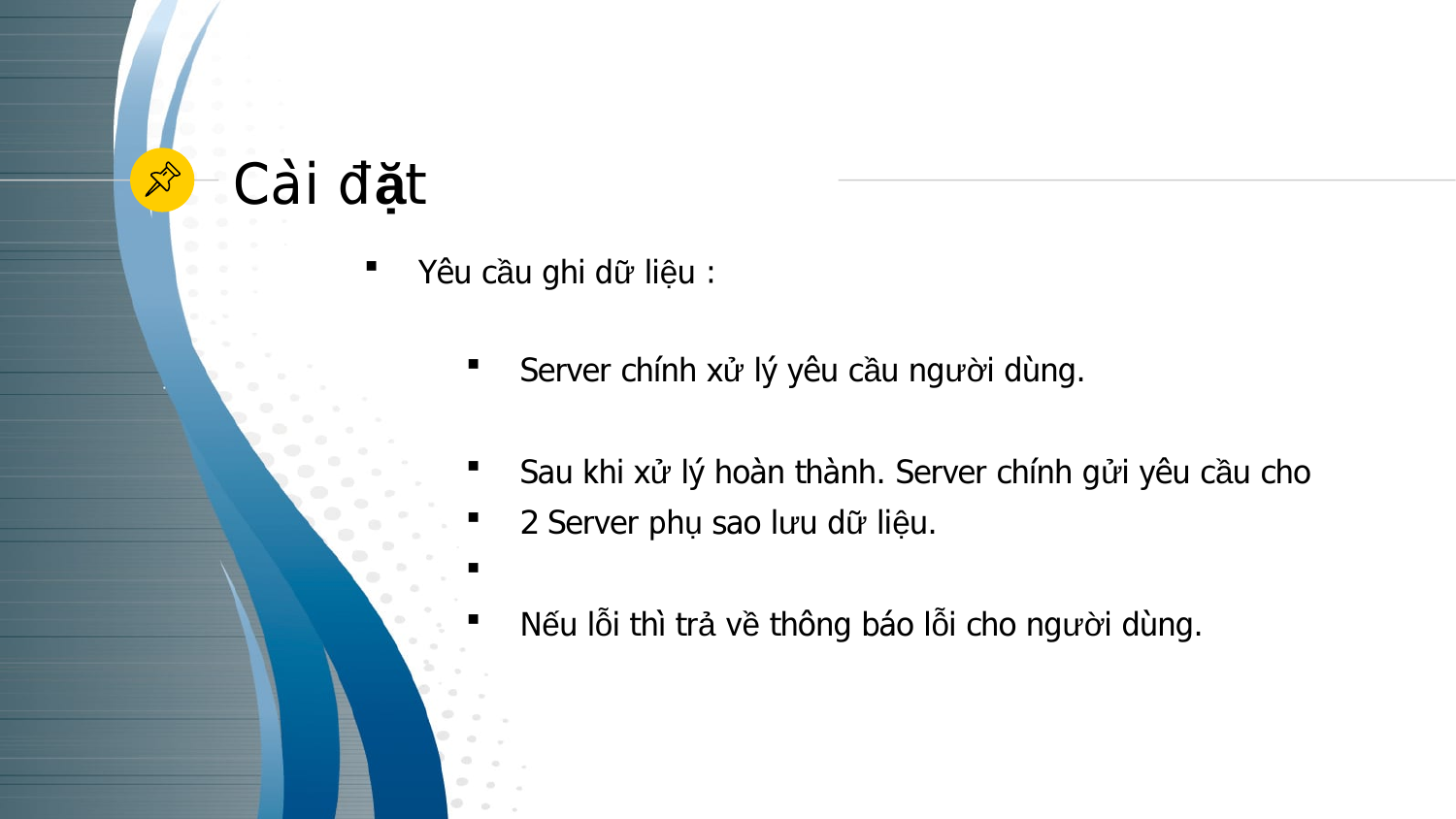

Cài đặt

Yêu cầu ghi dữ liệu :

Server chính xử lý yêu cầu người dùng.

Sau khi xử lý hoàn thành. Server chính gửi yêu cầu cho
2 Server phụ sao lưu dữ liệu.

Nếu lỗi thì trả về thông báo lỗi cho người dùng.